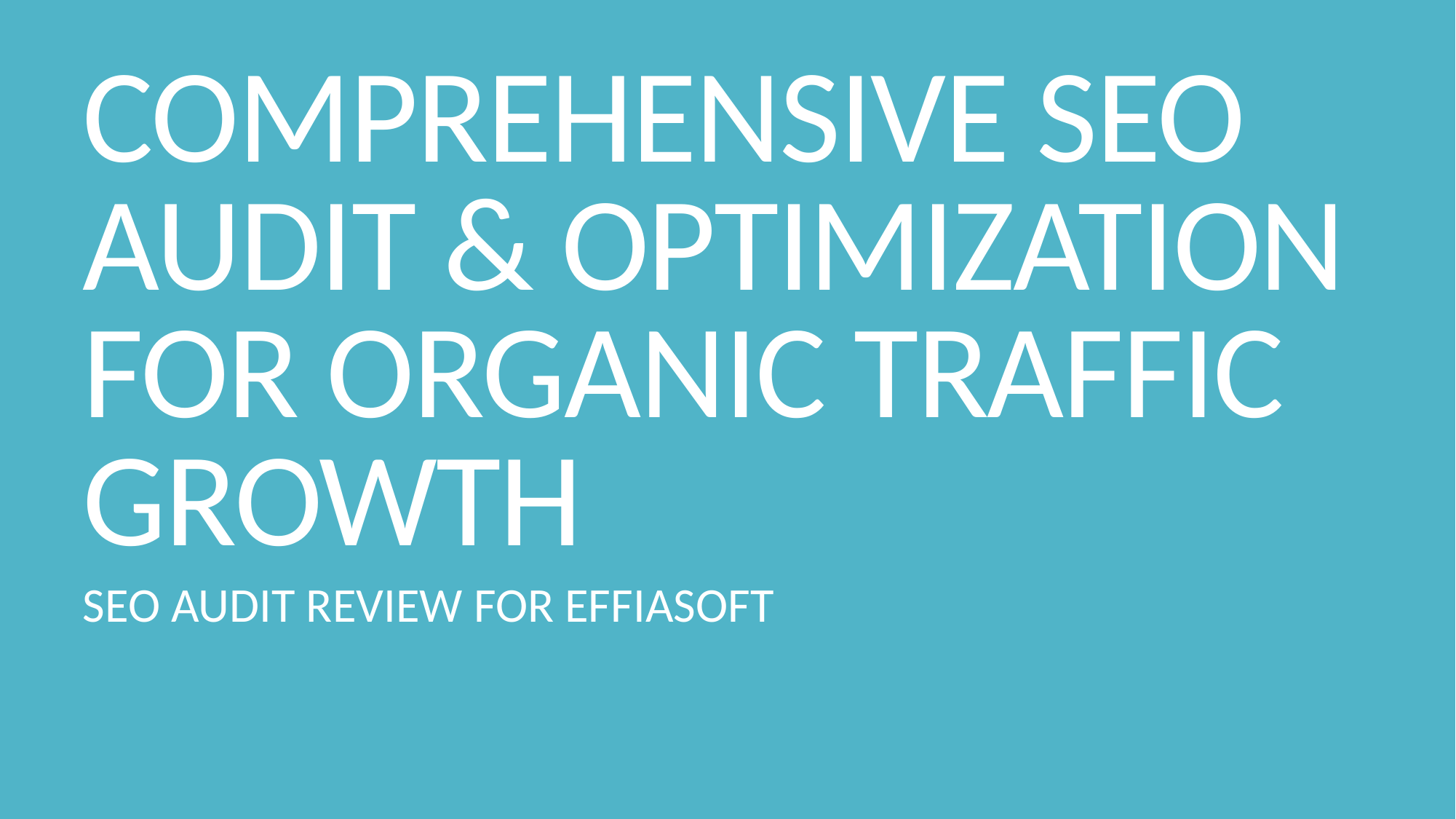

# COMPREHENSIVE SEO AUDIT & OPTIMIZATION FOR ORGANIC TRAFFIC GROWTH
SEO AUDIT REVIEW FOR EFFIASOFT